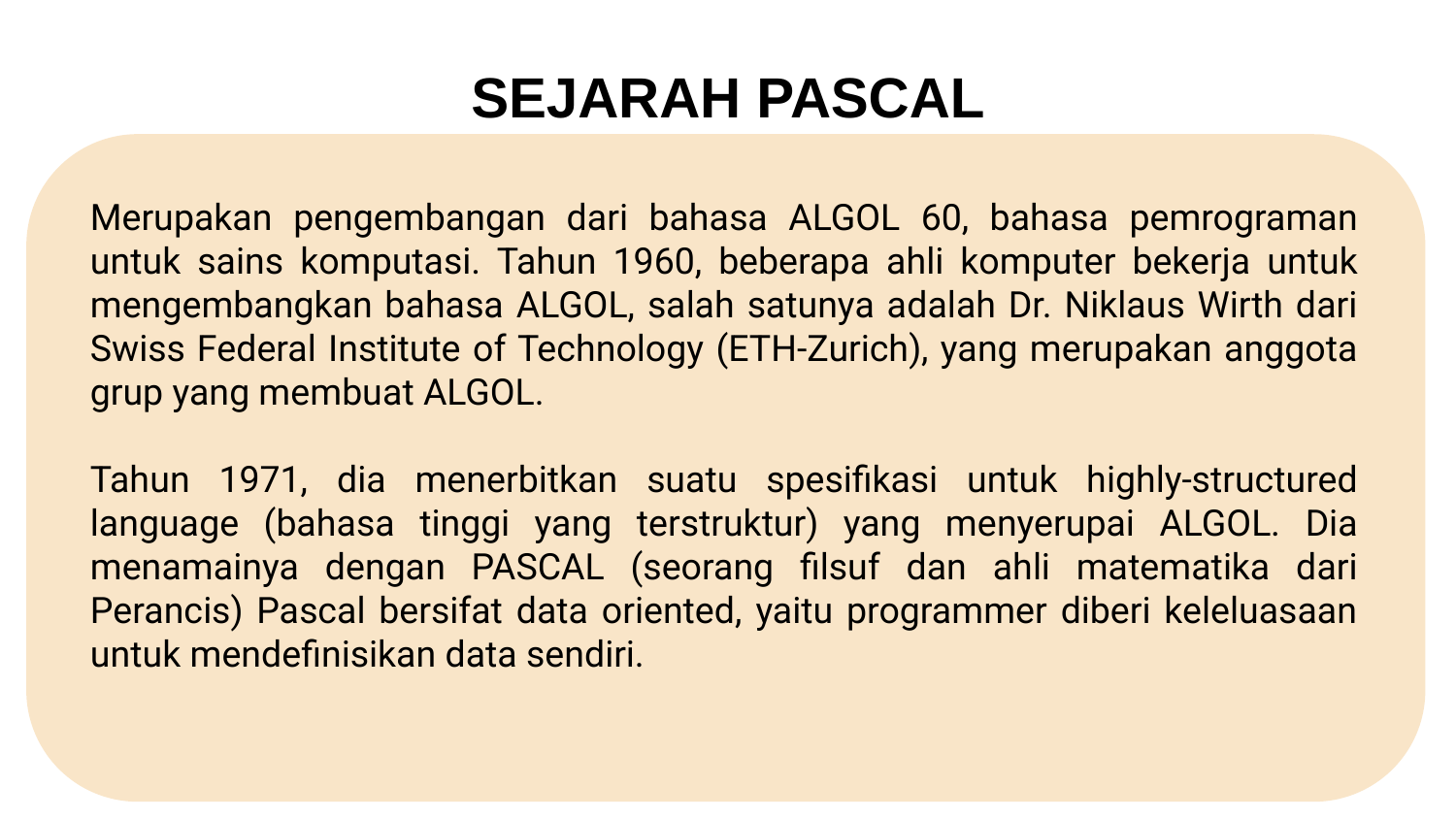

# SEJARAH PASCAL

Merupakan pengembangan dari bahasa ALGOL 60, bahasa pemrograman untuk sains komputasi. Tahun 1960, beberapa ahli komputer bekerja untuk mengembangkan bahasa ALGOL, salah satunya adalah Dr. Niklaus Wirth dari Swiss Federal Institute of Technology (ETH-Zurich), yang merupakan anggota grup yang membuat ALGOL.

Tahun 1971, dia menerbitkan suatu spesifikasi untuk highly-structured language (bahasa tinggi yang terstruktur) yang menyerupai ALGOL. Dia menamainya dengan PASCAL (seorang filsuf dan ahli matematika dari Perancis) Pascal bersifat data oriented, yaitu programmer diberi keleluasaan untuk mendefinisikan data sendiri.